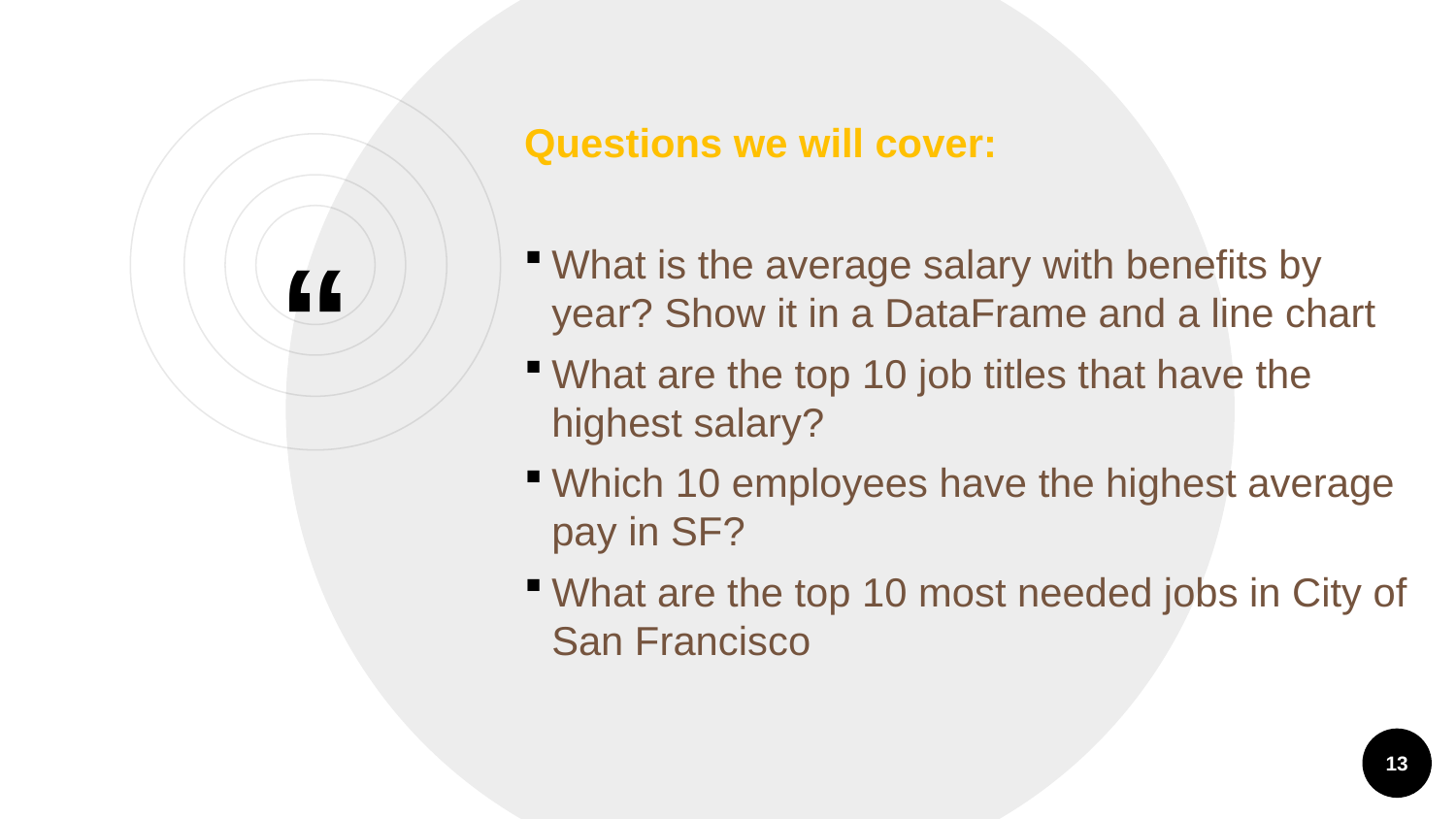

Questions we will cover:

What is the average salary with benefits by year? Show it in a DataFrame and a line chart
What are the top 10 job titles that have the highest salary?
Which 10 employees have the highest average pay in SF?
What are the top 10 most needed jobs in City of San Francisco

13